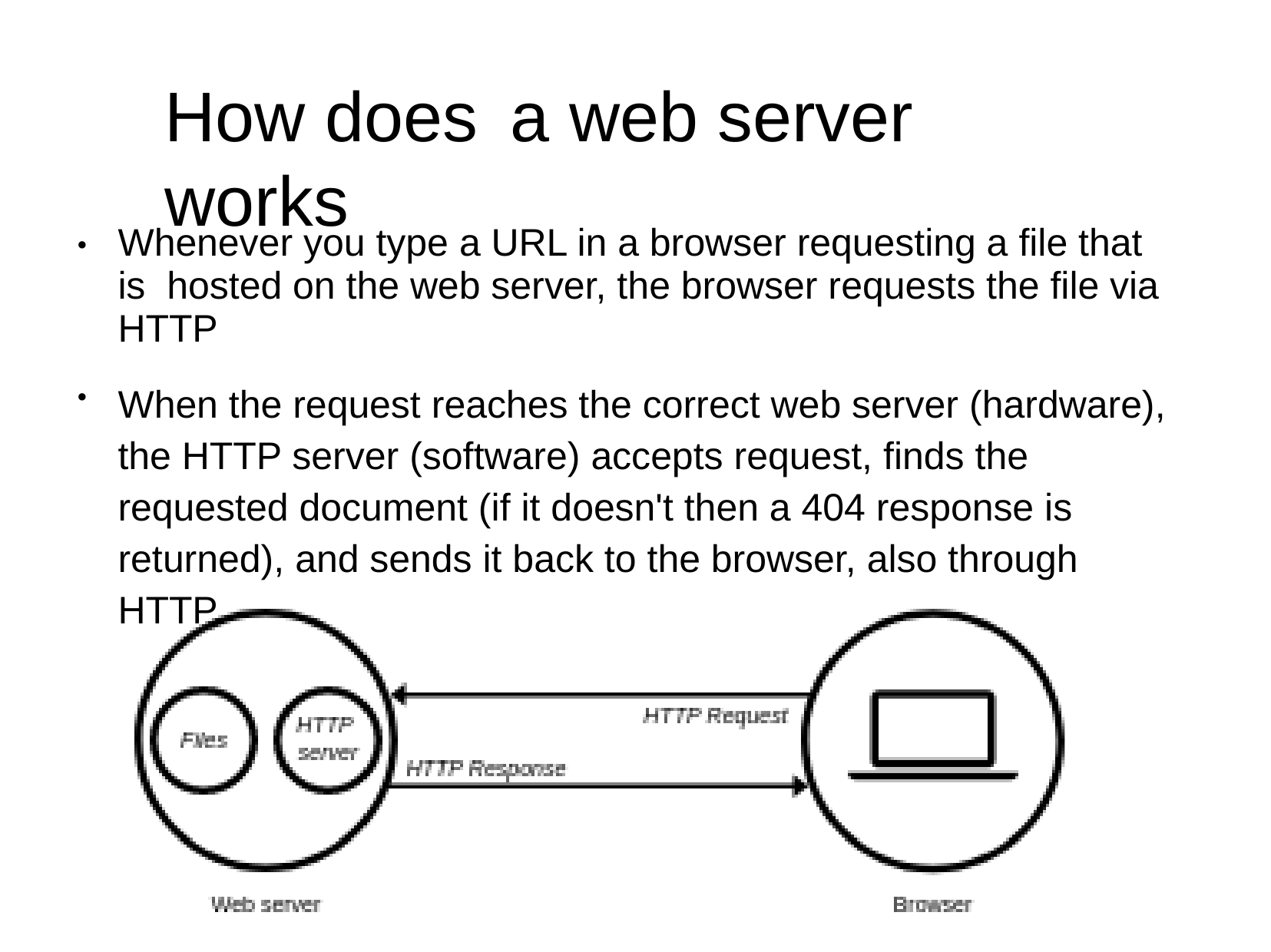

# How does	a web server works
Whenever you type a URL in a browser requesting a file that is  hosted on the web server, the browser requests the file via  HTTP
When the request reaches the correct web server (hardware),  the HTTP server (software) accepts request, finds the  requested document (if it doesn't then a 404 response is  returned), and sends it back to the browser, also through HTTP.
●
●